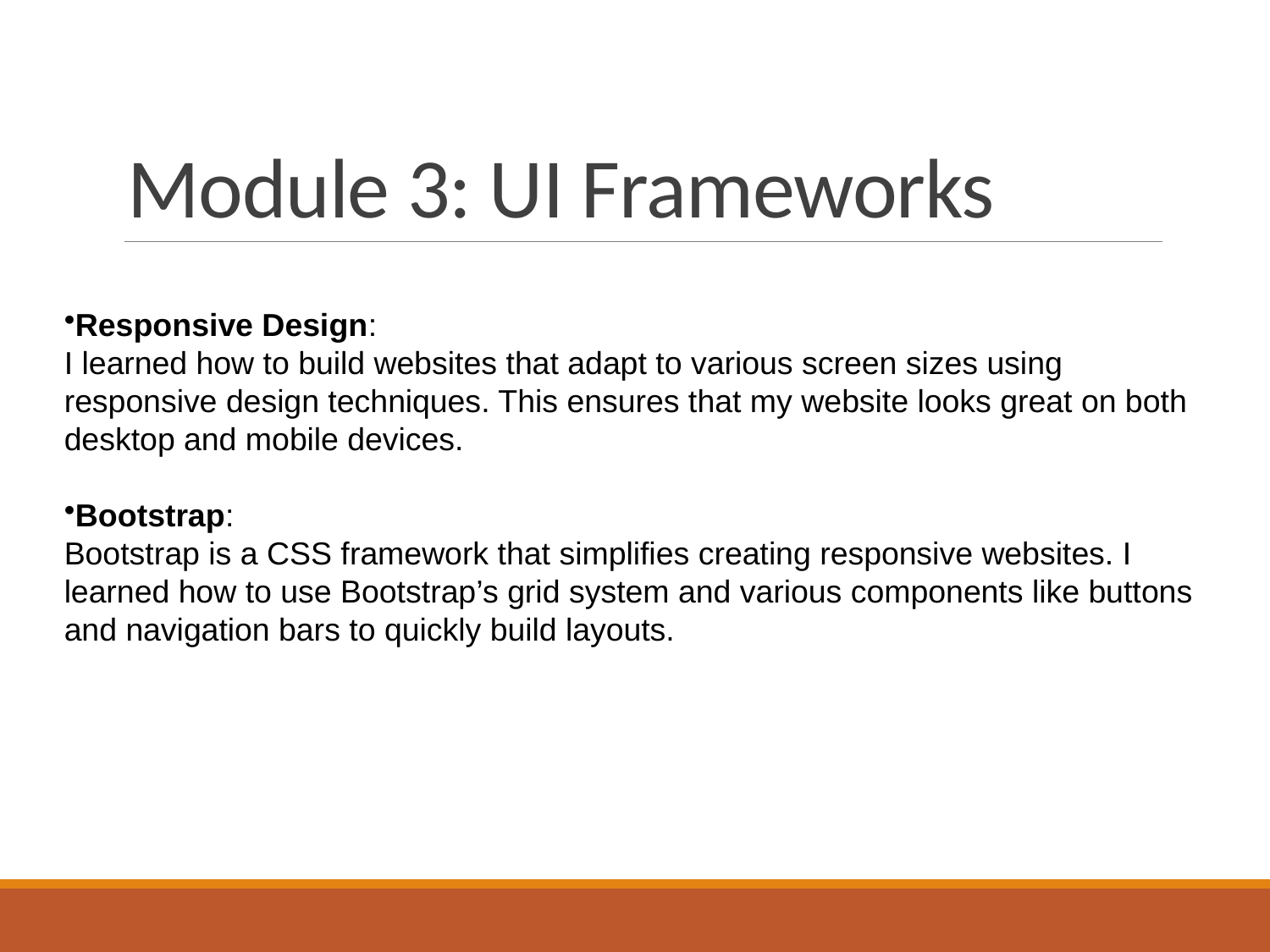

# Module 3: UI Frameworks
Responsive Design:
I learned how to build websites that adapt to various screen sizes using responsive design techniques. This ensures that my website looks great on both desktop and mobile devices.

Bootstrap:
Bootstrap is a CSS framework that simplifies creating responsive websites. I learned how to use Bootstrap’s grid system and various components like buttons and navigation bars to quickly build layouts.